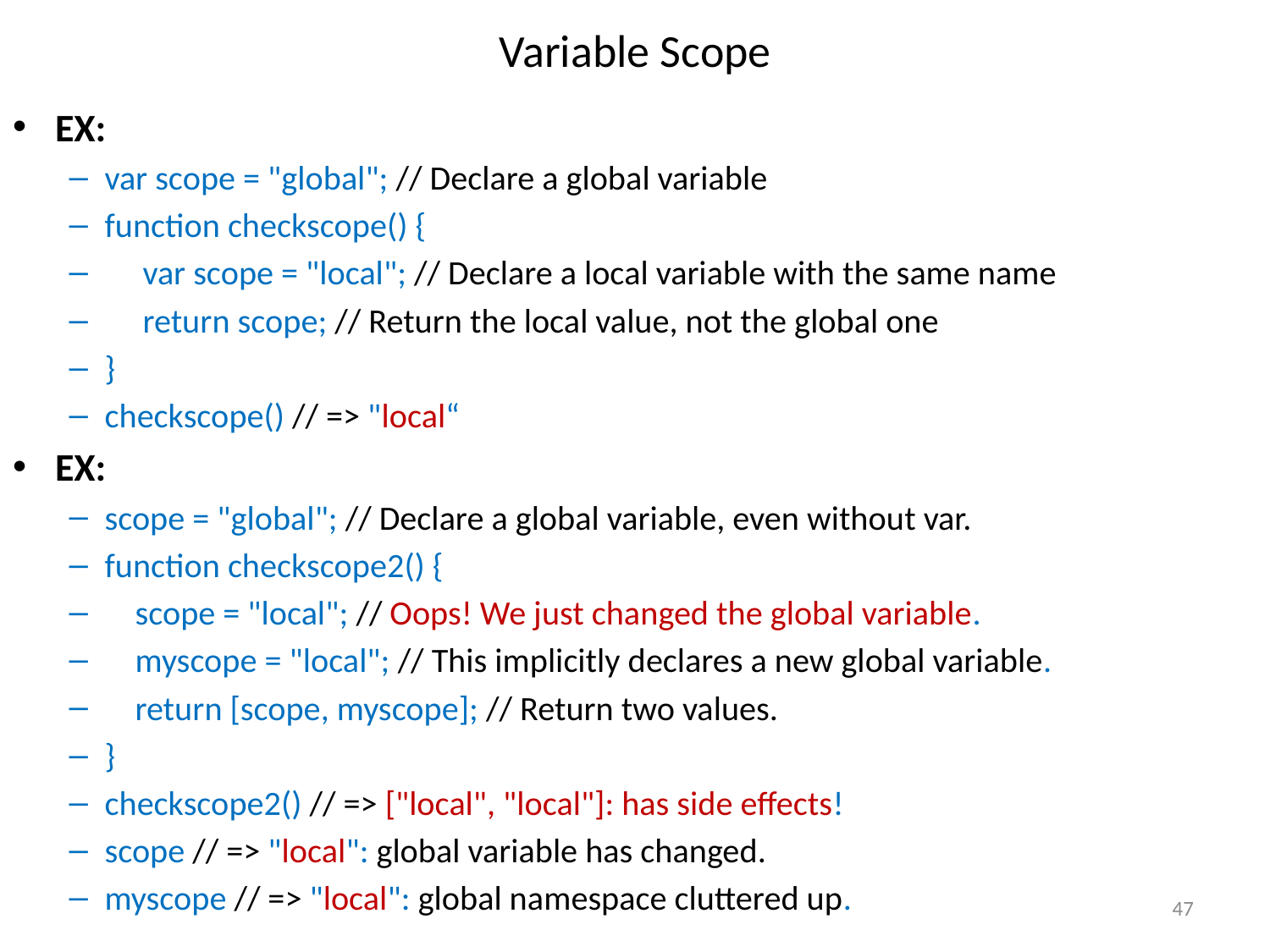

# Variable Scope
EX:
var scope = "global"; // Declare a global variable
function checkscope() {
     var scope = "local"; // Declare a local variable with the same name
     return scope; // Return the local value, not the global one
}
checkscope() // => "local“
EX:
scope = "global"; // Declare a global variable, even without var.
function checkscope2() {
    scope = "local"; // Oops! We just changed the global variable.
    myscope = "local"; // This implicitly declares a new global variable.
    return [scope, myscope]; // Return two values.
}
checkscope2() // => ["local", "local"]: has side effects!
scope // => "local": global variable has changed.
myscope // => "local": global namespace cluttered up.
47